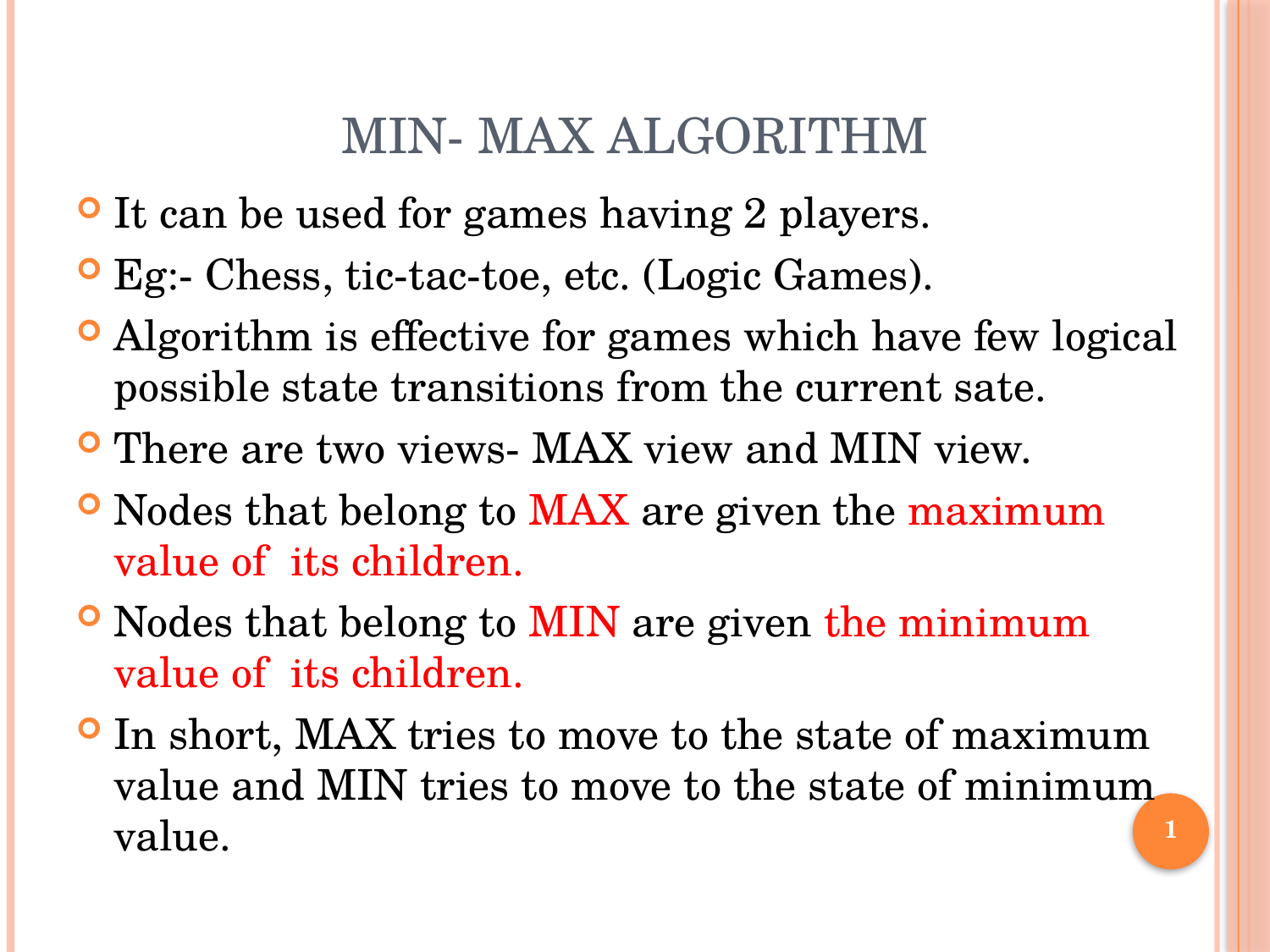

# Min- Max Algorithm
It can be used for games having 2 players.
Eg:- Chess, tic-tac-toe, etc. (Logic Games).
Algorithm is effective for games which have few logical possible state transitions from the current sate.
There are two views- MAX view and MIN view.
Nodes that belong to MAX are given the maximum value of  its children.
Nodes that belong to MIN are given the minimum value of  its children.
In short, MAX tries to move to the state of maximum value and MIN tries to move to the state of minimum value.

1